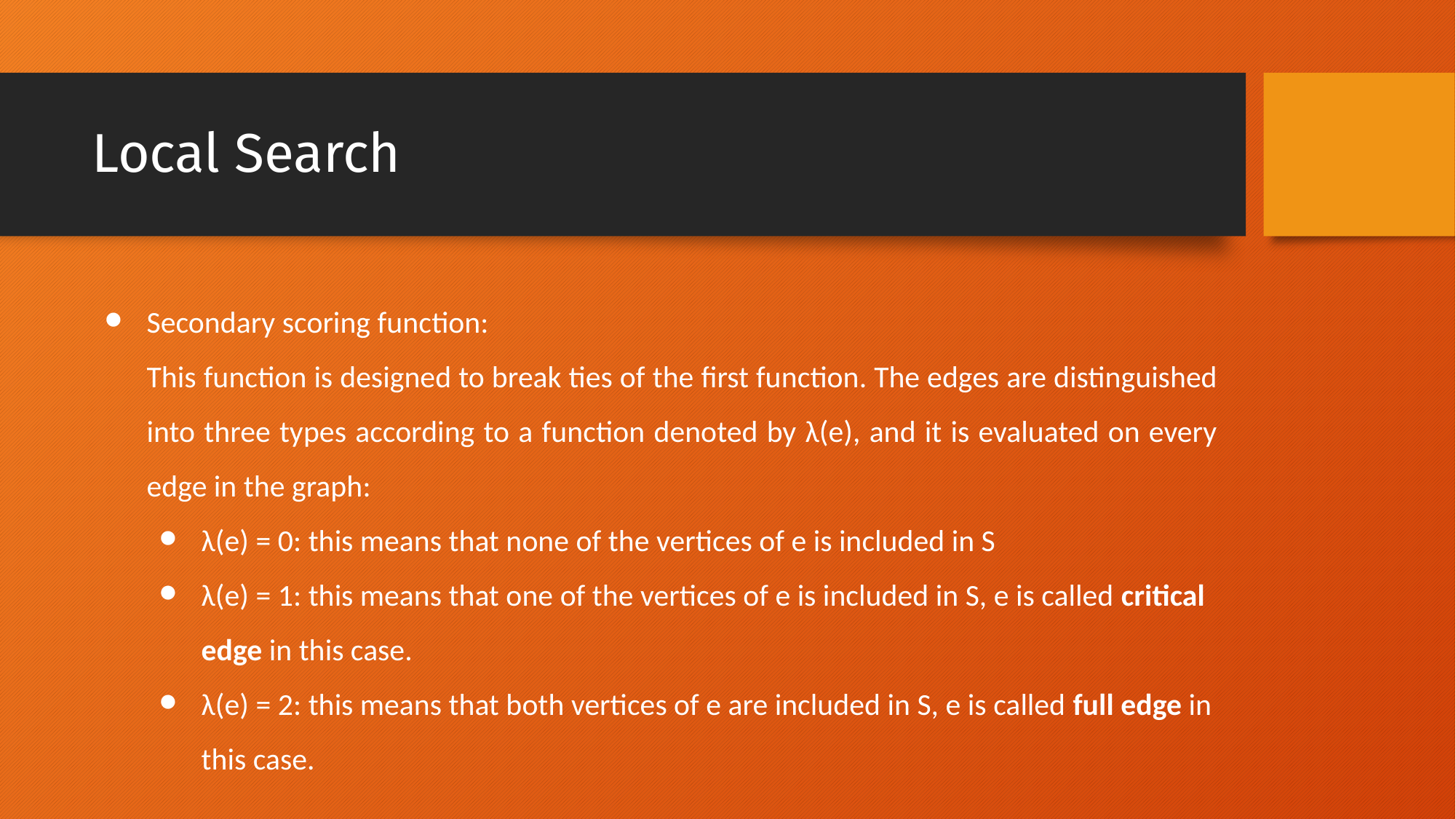

# Local Search
Secondary scoring function:
This function is designed to break ties of the first function. The edges are distinguished into three types according to a function denoted by λ(e), and it is evaluated on every edge in the graph:
λ(e) = 0: this means that none of the vertices of e is included in S
λ(e) = 1: this means that one of the vertices of e is included in S, e is called critical edge in this case.
λ(e) = 2: this means that both vertices of e are included in S, e is called full edge in this case.